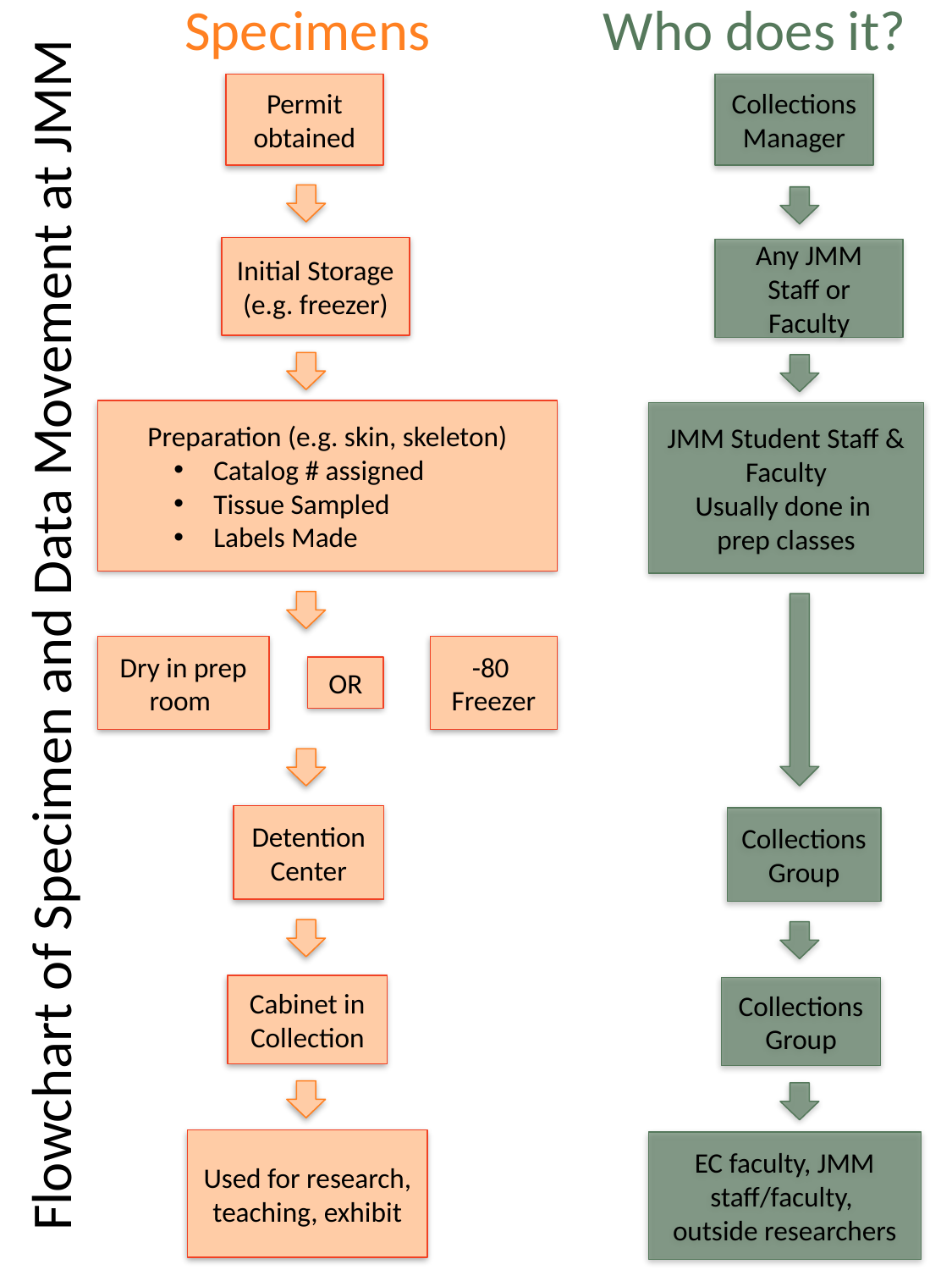

Specimens
Who does it?
Permit obtained
Collections Manager

Initial Storage
(e.g. freezer)
Any JMM Staff or Faculty

Preparation (e.g. skin, skeleton)
Catalog # assigned
Tissue Sampled
Labels Made
JMM Student Staff & Faculty
Usually done in
prep classes
Flowchart of Specimen and Data Movement at JMM

Dry in prep room
-80
Freezer
OR

Detention Center
Collections Group

Cabinet in Collection
Collections Group

Used for research, teaching, exhibit
EC faculty, JMM staff/faculty,
outside researchers